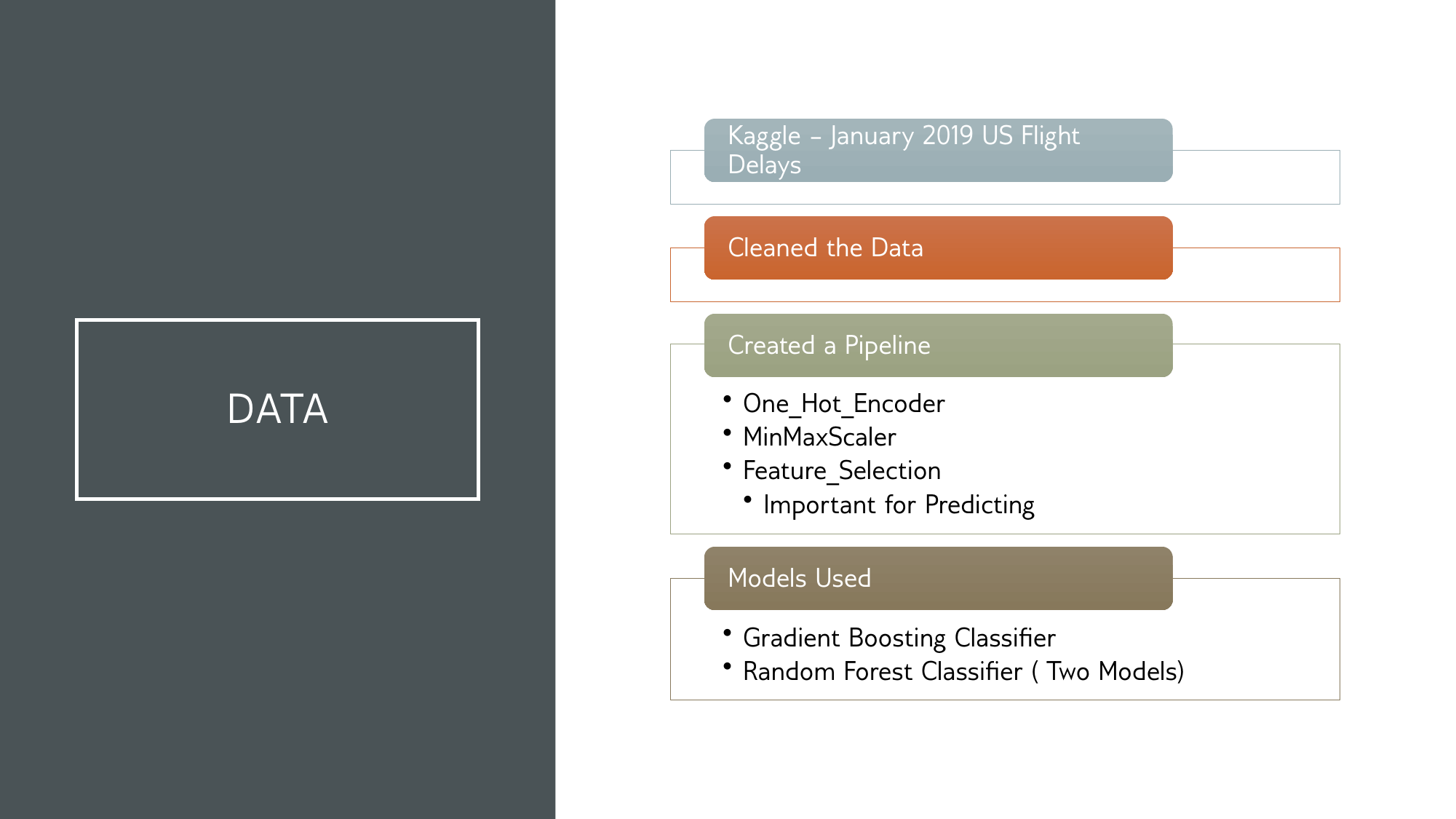

Kaggle – January 2019 US Flight Delays
Cleaned the Data
One_Hot_Encoder
MinMaxScaler
Feature_Selection
Important for Predicting
Created a Pipeline
Gradient Boosting Classifier
Random Forest Classifier ( Two Models)
Models Used
# Data